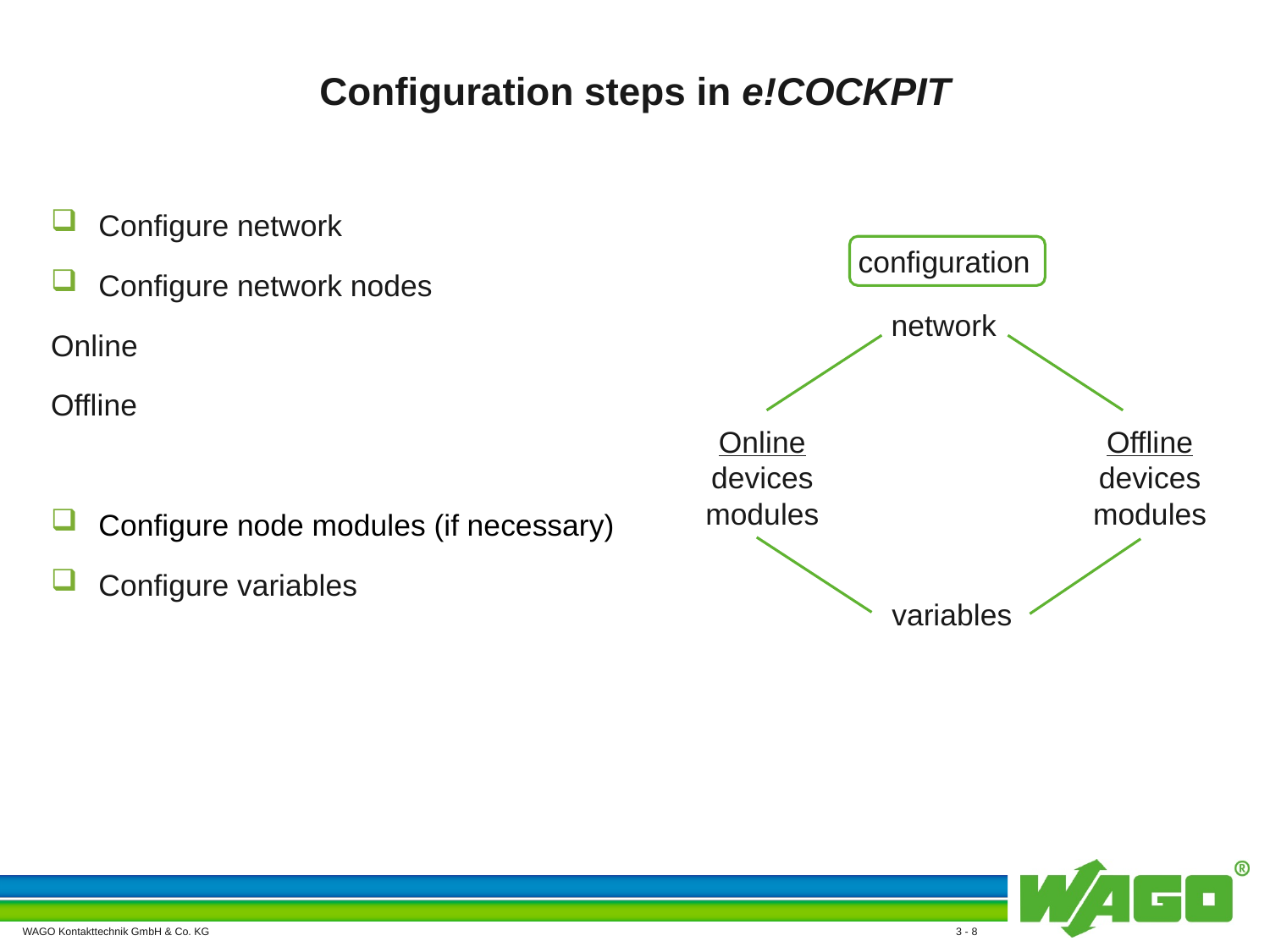

# Configuration steps in e!COCKPIT
Configure network
Configure network nodes
Online
Offline

Configure node modules (if necessary)
Configure variables
configuration

network
Online
devices
modules
Offline
devices
modules
variables